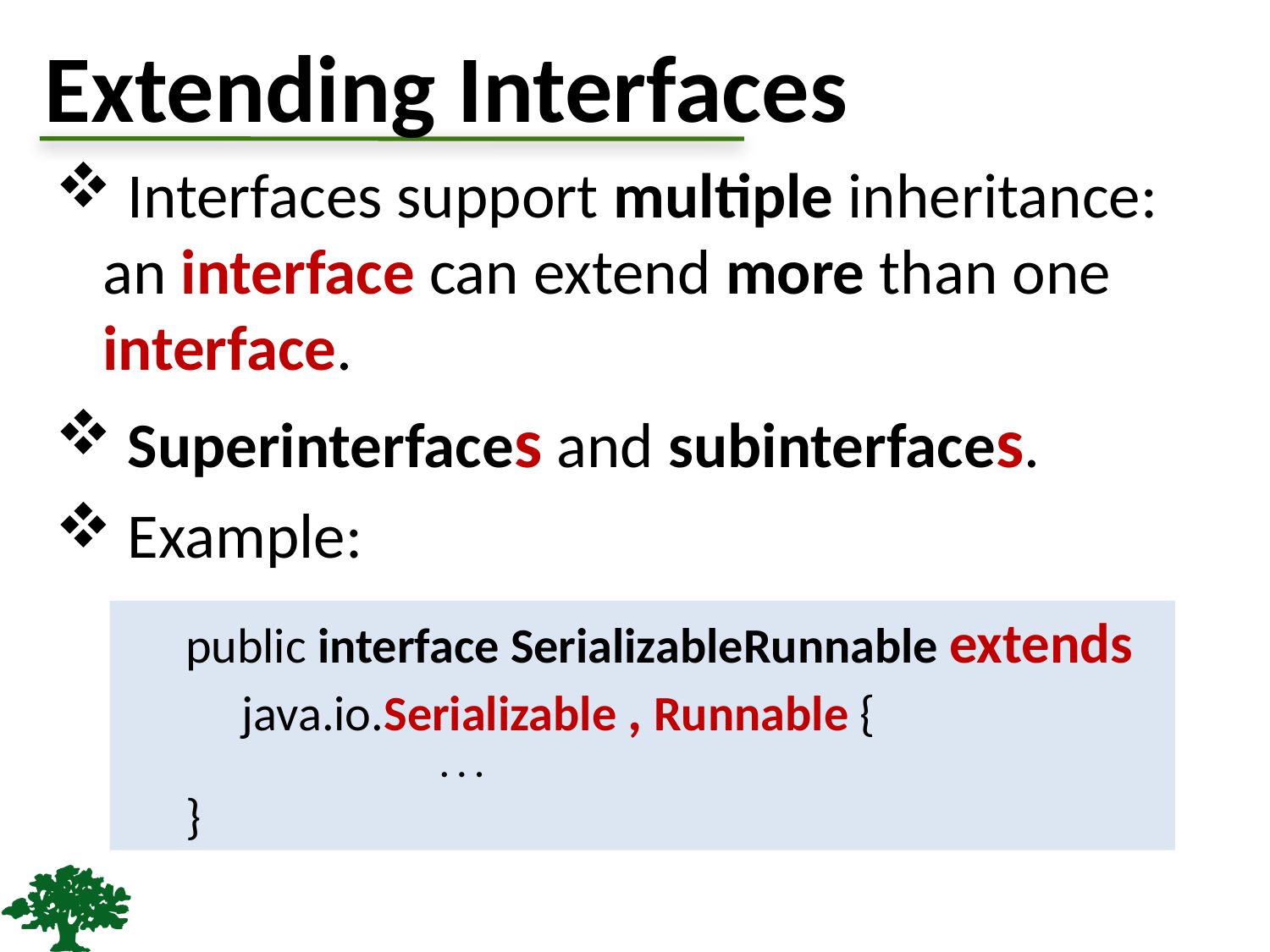

# Extending Interfaces
 Interfaces support multiple inheritance: an interface can extend more than one interface.
 Superinterfaces and subinterfaces.
 Example:
public interface SerializableRunnable extends
     java.io.Serializable , Runnable {
		. . .
}